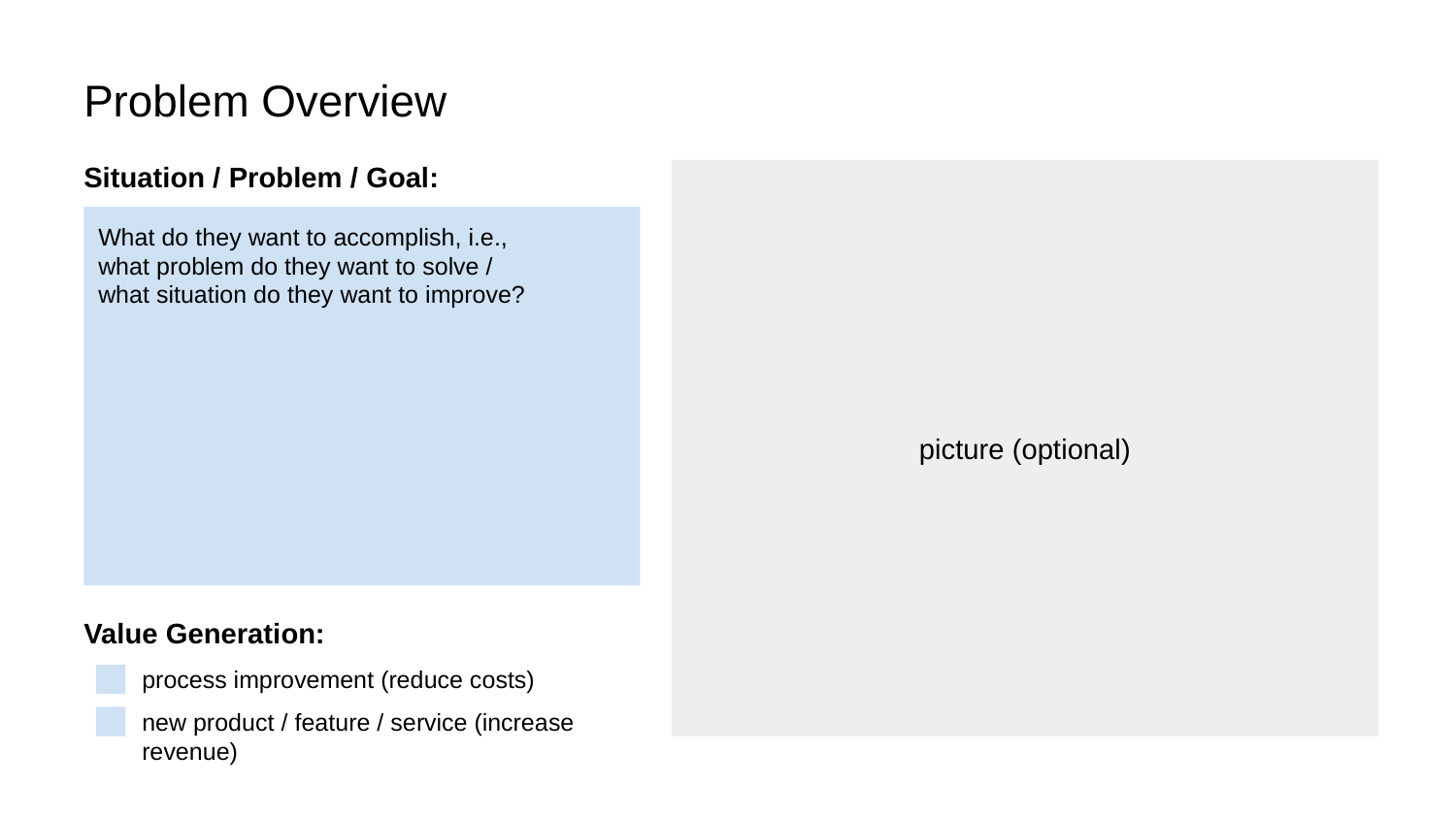

Problem Overview
Situation / Problem / Goal:
picture (optional)
What do they want to accomplish, i.e.,
what problem do they want to solve /
what situation do they want to improve?
Value Generation:
process improvement (reduce costs)

new product / feature / service (increase revenue)